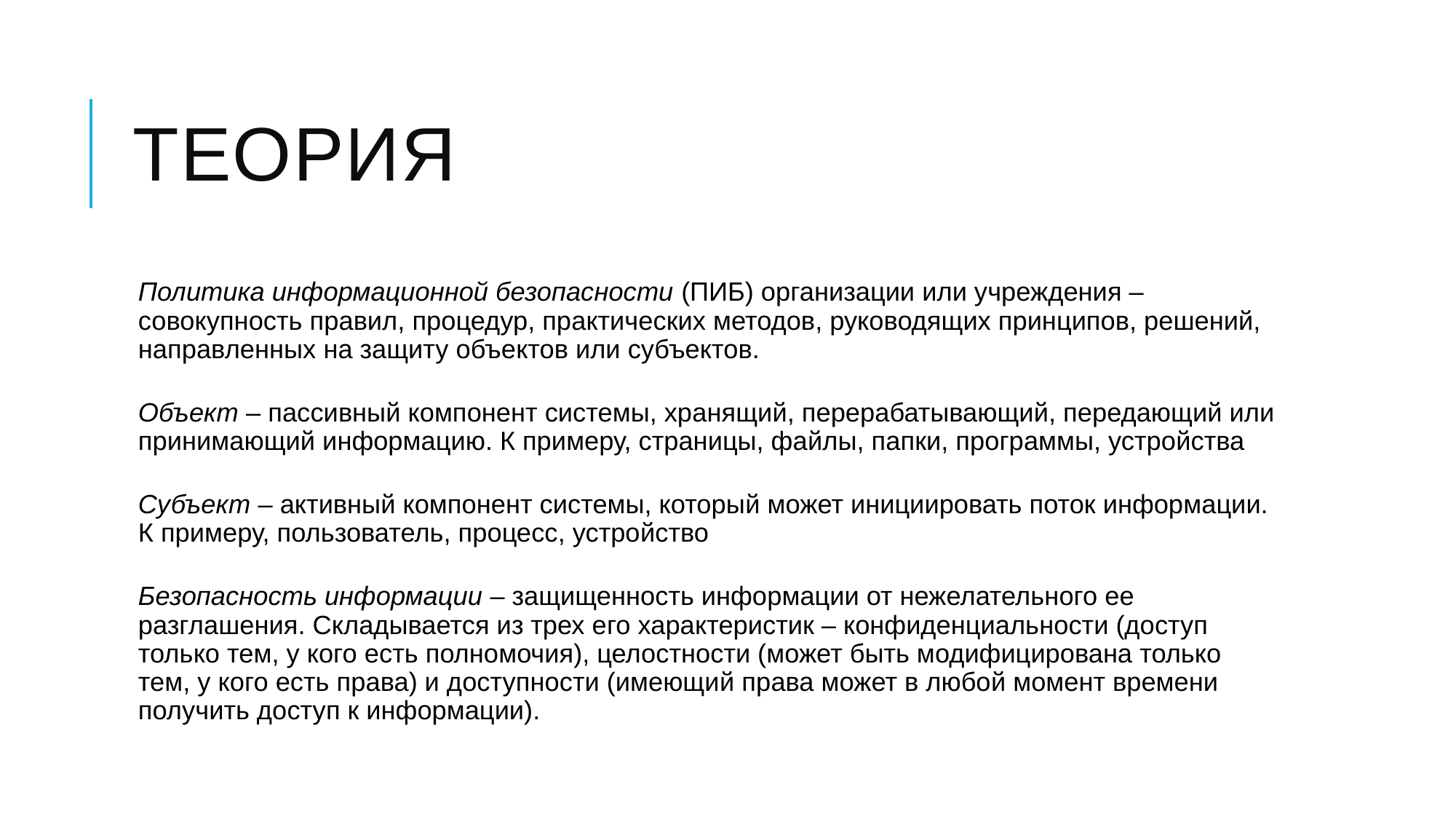

# Теория
Политика информационной безопасности (ПИБ) организации или учреждения – совокупность правил, процедур, практических методов, руководящих принципов, решений, направленных на защиту объектов или субъектов.
Объект – пассивный компонент системы, хранящий, перерабатывающий, передающий или принимающий информацию. К примеру, страницы, файлы, папки, программы, устройства
Субъект – активный компонент системы, который может инициировать поток информации. К примеру, пользователь, процесс, устройство
Безопасность информации – защищенность информации от нежелательного ее разглашения. Складывается из трех его характеристик – конфиденциальности (доступ только тем, у кого есть полномочия), целостности (может быть модифицирована только тем, у кого есть права) и доступности (имеющий права может в любой момент времени получить доступ к информации).